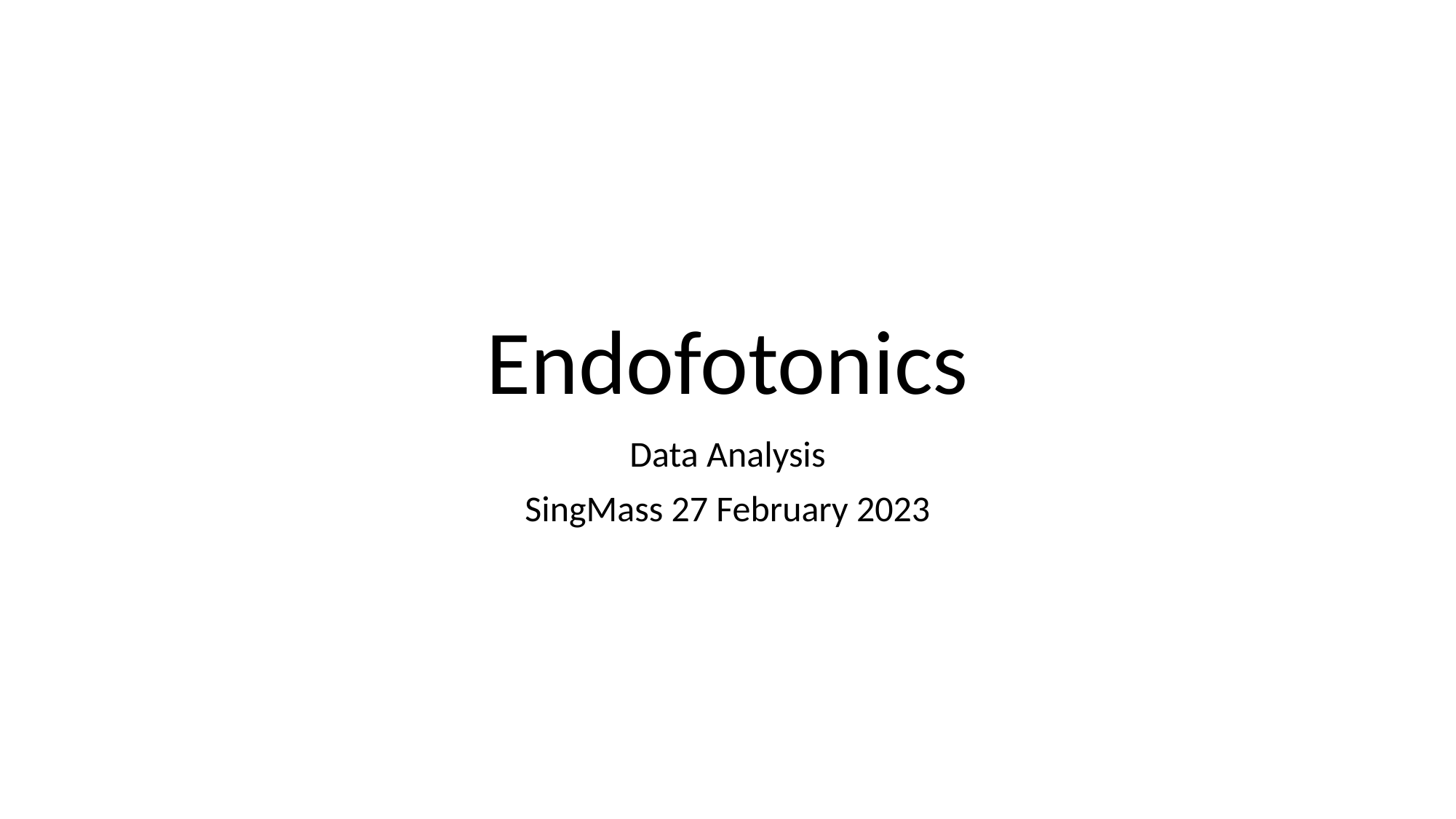

# Endofotonics
Data Analysis
SingMass 27 February 2023